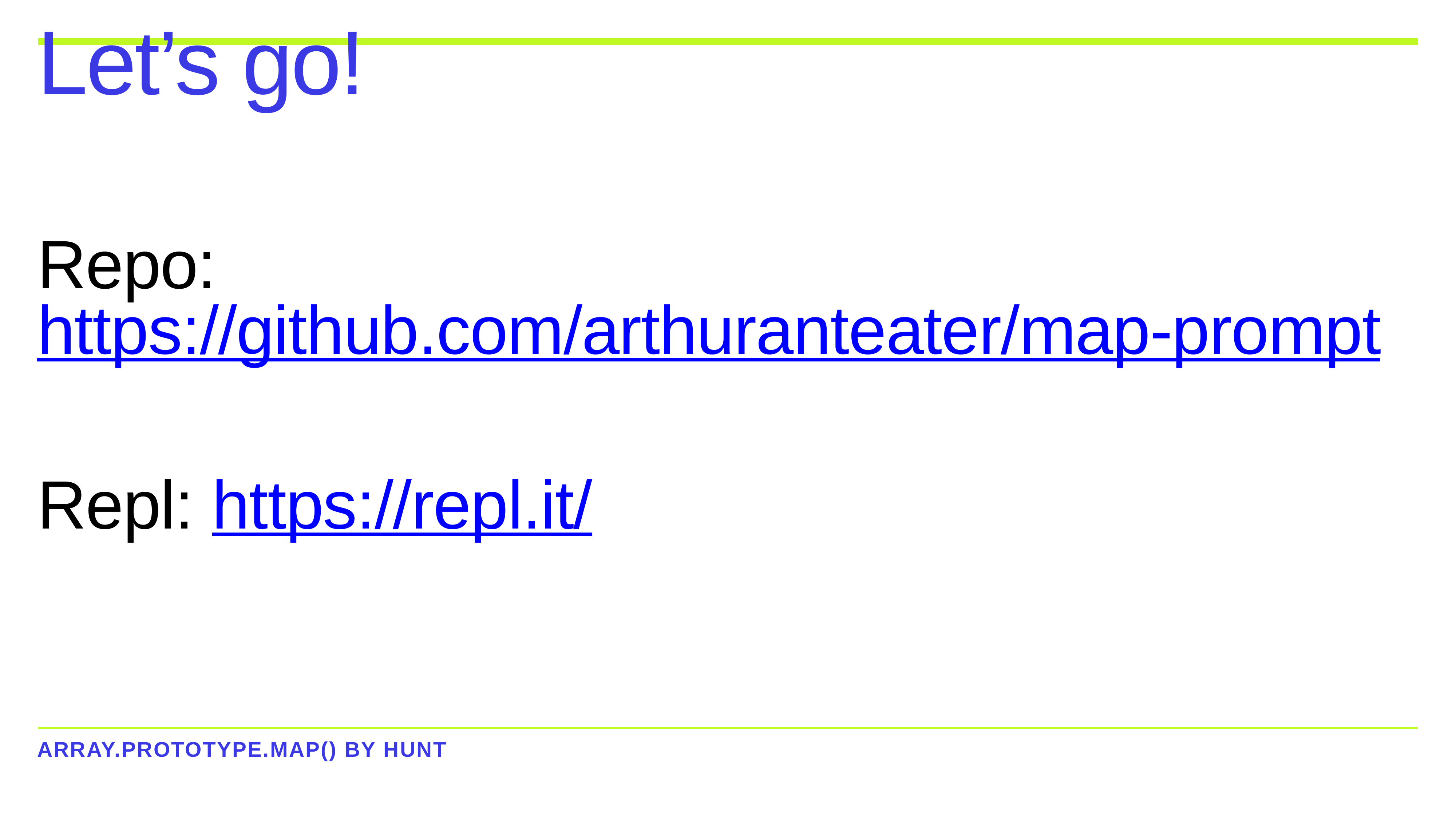

# Let’s go!
Repo: https://github.com/arthuranteater/map-prompt
Repl: https://repl.it/
ARRAY.PROTOTYPE.MAP() by Hunt